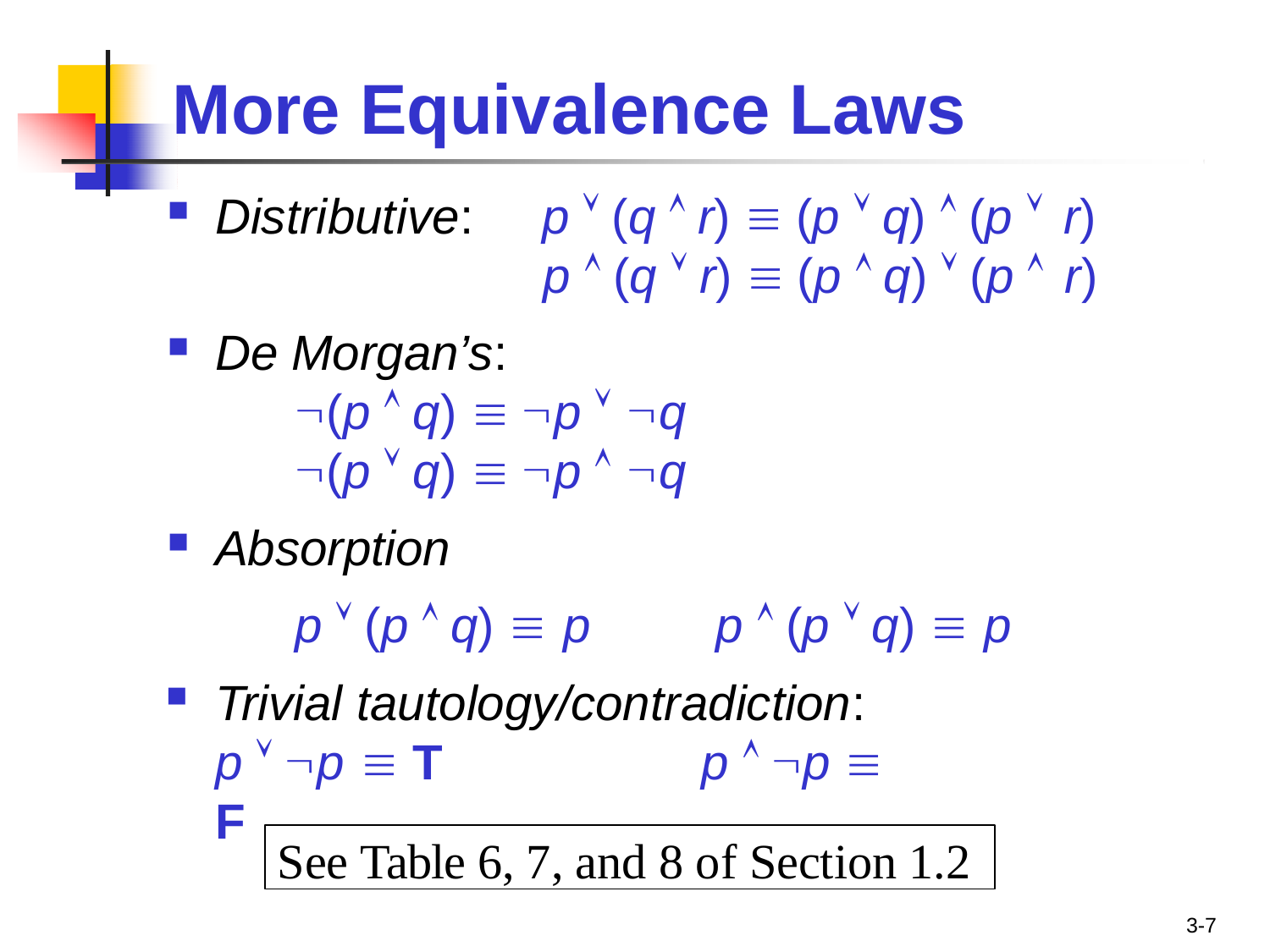

# More Equivalence Laws
Distributive:
p ∨ (q ∧ r) ≡ (p ∨ q) ∧ (p ∨ r)
p ∧ (q ∨ r) ≡ (p ∧ q) ∨ (p ∧ r)
De Morgan’s:
¬(p ∧ q) ≡ ¬p ∨ ¬q
¬(p ∨ q) ≡ ¬p ∧ ¬q
Absorption
p ∨ (p ∧ q) ≡ p
p ∧ (p ∨ q) ≡ p
Trivial tautology/contradiction:  p ∨ ¬p ≡ T	p ∧ ¬p ≡ F
See Table 6, 7, and 8 of Section 1.2
3-7